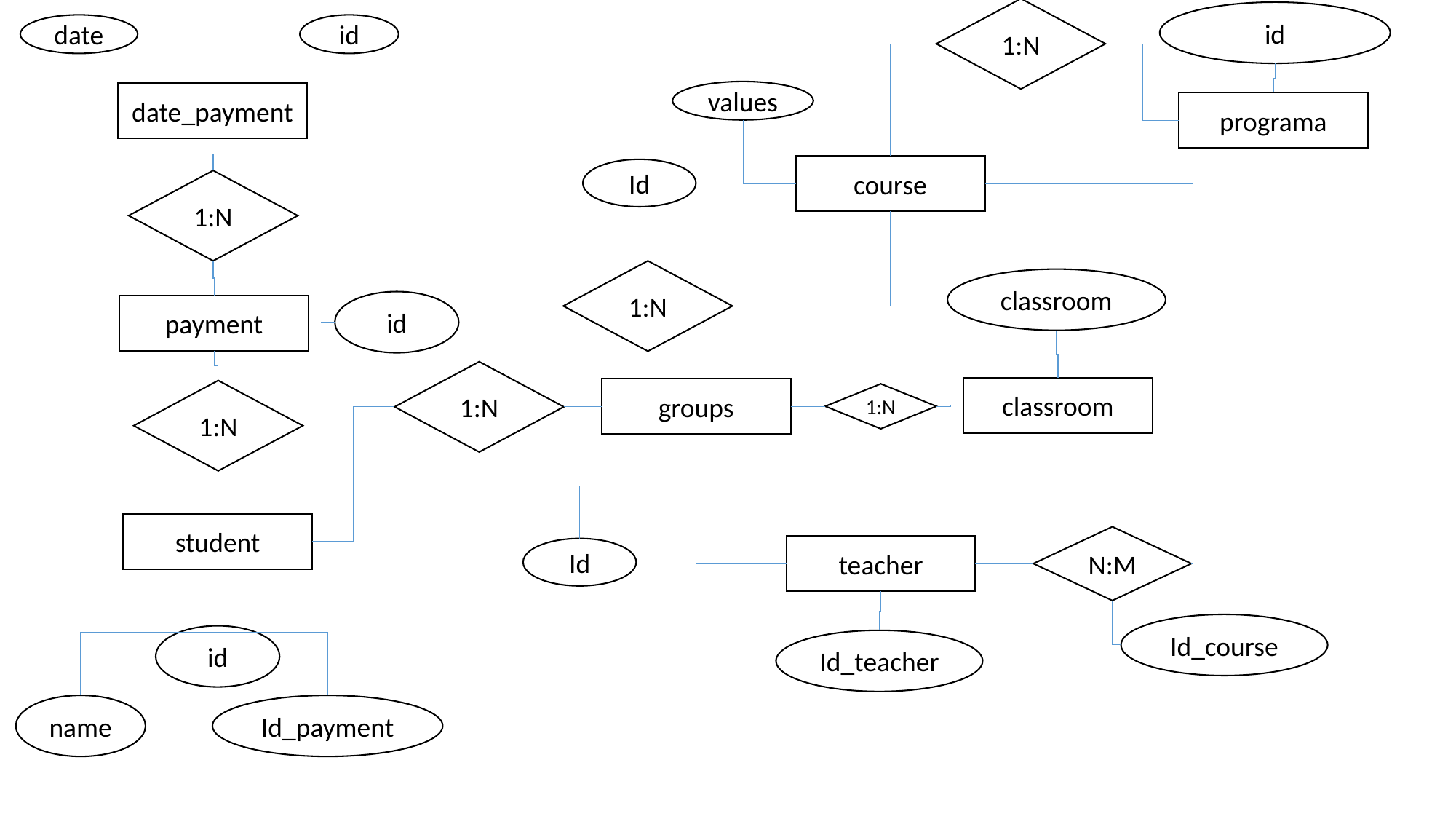

1:N
id
date
id
values
date_payment
programa
course
Id
1:N
1:N
classroom
id
payment
1:N
classroom
groups
1:N
1:N
student
N:M
teacher
Id
Id_course
id
Id_teacher
name
Id_payment